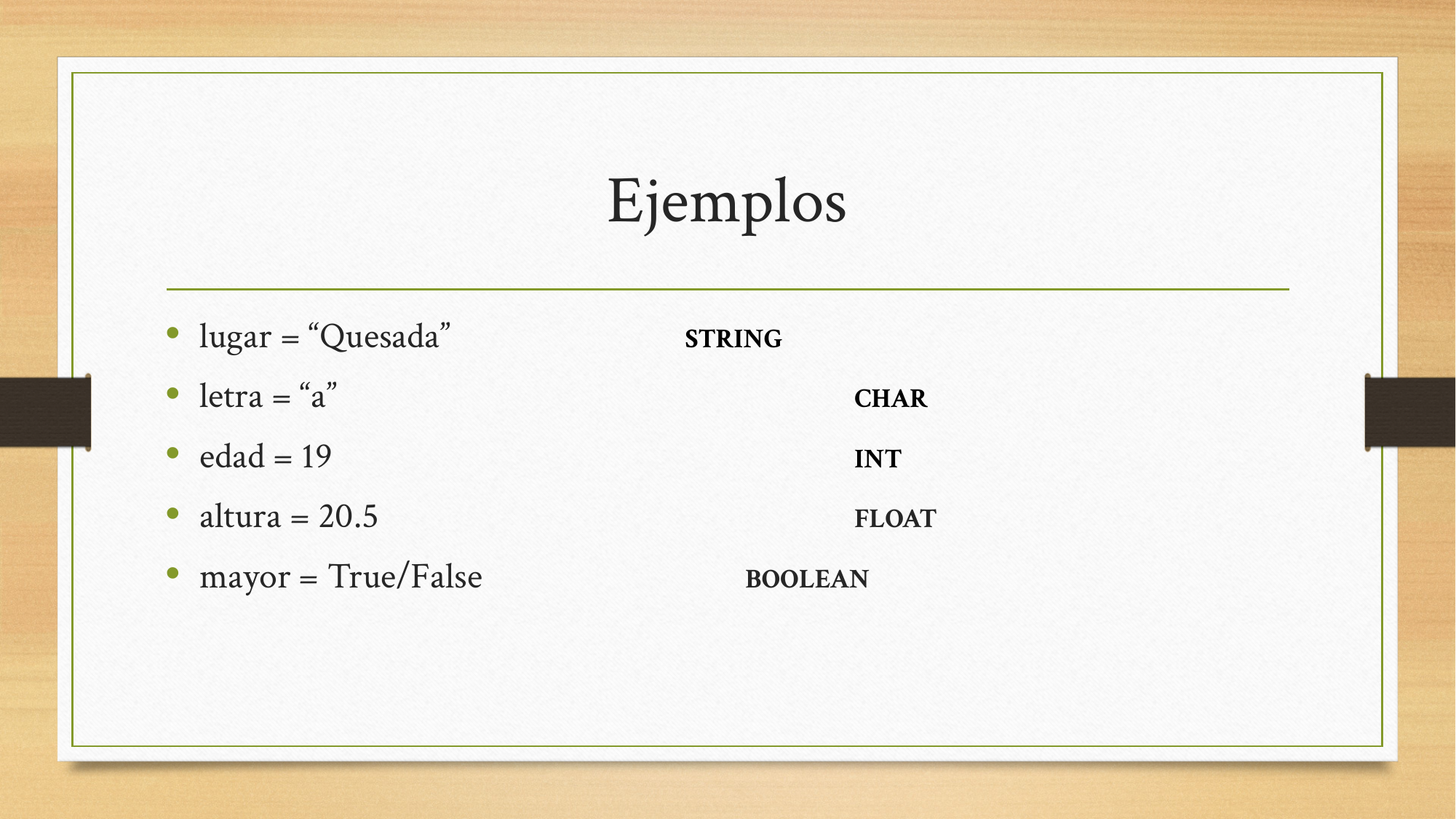

# Ejemplos
lugar = “Quesada”		      STRING
letra = “a”					CHAR
edad = 19					INT
altura = 20.5					FLOAT
mayor = True/False			BOOLEAN